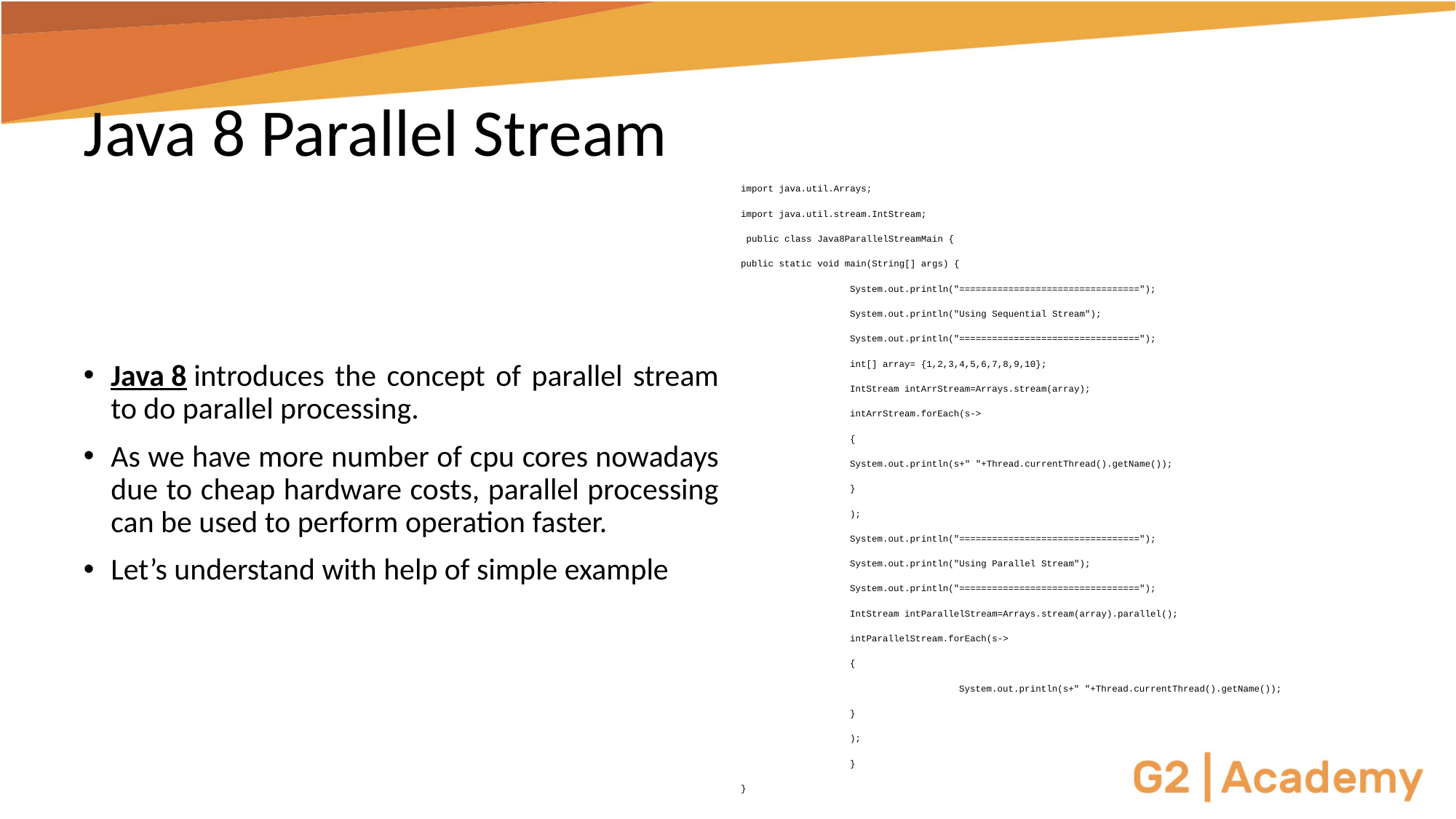

# Java 8 Parallel Stream
import java.util.Arrays;
import java.util.stream.IntStream;
 public class Java8ParallelStreamMain {
public static void main(String[] args) {
	System.out.println("=================================");
	System.out.println("Using Sequential Stream");
	System.out.println("=================================");
	int[] array= {1,2,3,4,5,6,7,8,9,10};
	IntStream intArrStream=Arrays.stream(array);
	intArrStream.forEach(s->
	{
	System.out.println(s+" "+Thread.currentThread().getName());
	}
	);
	System.out.println("=================================");
	System.out.println("Using Parallel Stream");
	System.out.println("=================================");
	IntStream intParallelStream=Arrays.stream(array).parallel();
	intParallelStream.forEach(s->
	{
		System.out.println(s+" "+Thread.currentThread().getName());
	}
	);
	}
}
Java 8 introduces the concept of parallel stream to do parallel processing.
As we have more number of cpu cores nowadays due to cheap hardware costs, parallel processing can be used to perform operation faster.
Let’s understand with help of simple example